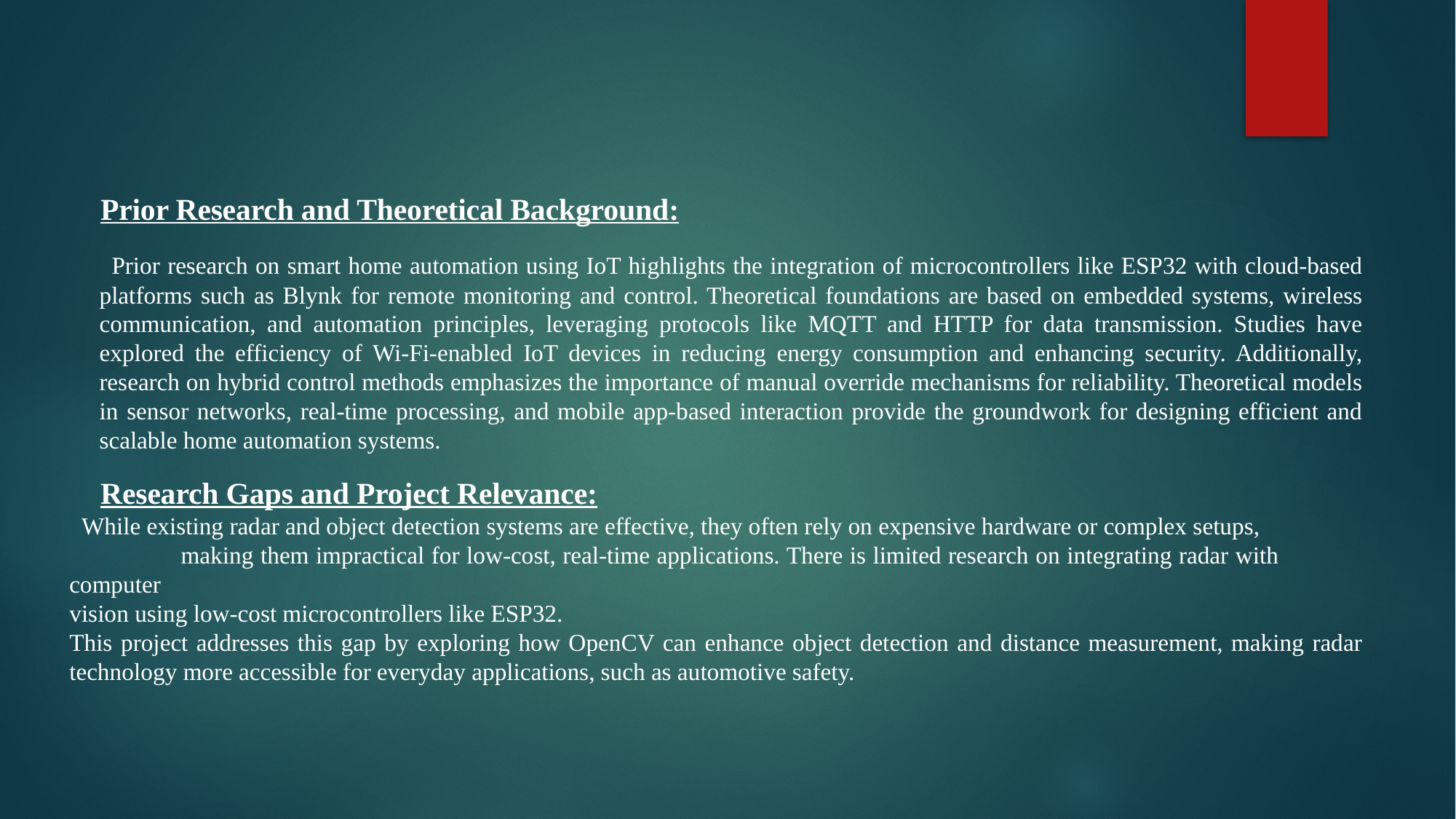

Prior Research and Theoretical Background:
    Prior research on smart home automation using IoT highlights the integration of microcontrollers like ESP32 with cloud-based platforms such as Blynk for remote monitoring and control. Theoretical foundations are based on embedded systems, wireless communication, and automation principles, leveraging protocols like MQTT and HTTP for data transmission. Studies have explored the efficiency of Wi-Fi-enabled IoT devices in reducing energy consumption and enhancing security. Additionally, research on hybrid control methods emphasizes the importance of manual override mechanisms for reliability. Theoretical models in sensor networks, real-time processing, and mobile app-based interaction provide the groundwork for designing efficient and scalable home automation systems.
   Research Gaps and Project Relevance:
  While existing radar and object detection systems are effective, they often rely on expensive hardware or complex setups,                                  making them impractical for low-cost, real-time applications. There is limited research on integrating radar with             computer
vision using low-cost microcontrollers like ESP32.
This project addresses this gap by exploring how OpenCV can enhance object detection and distance measurement, making radar technology more accessible for everyday applications, such as automotive safety.